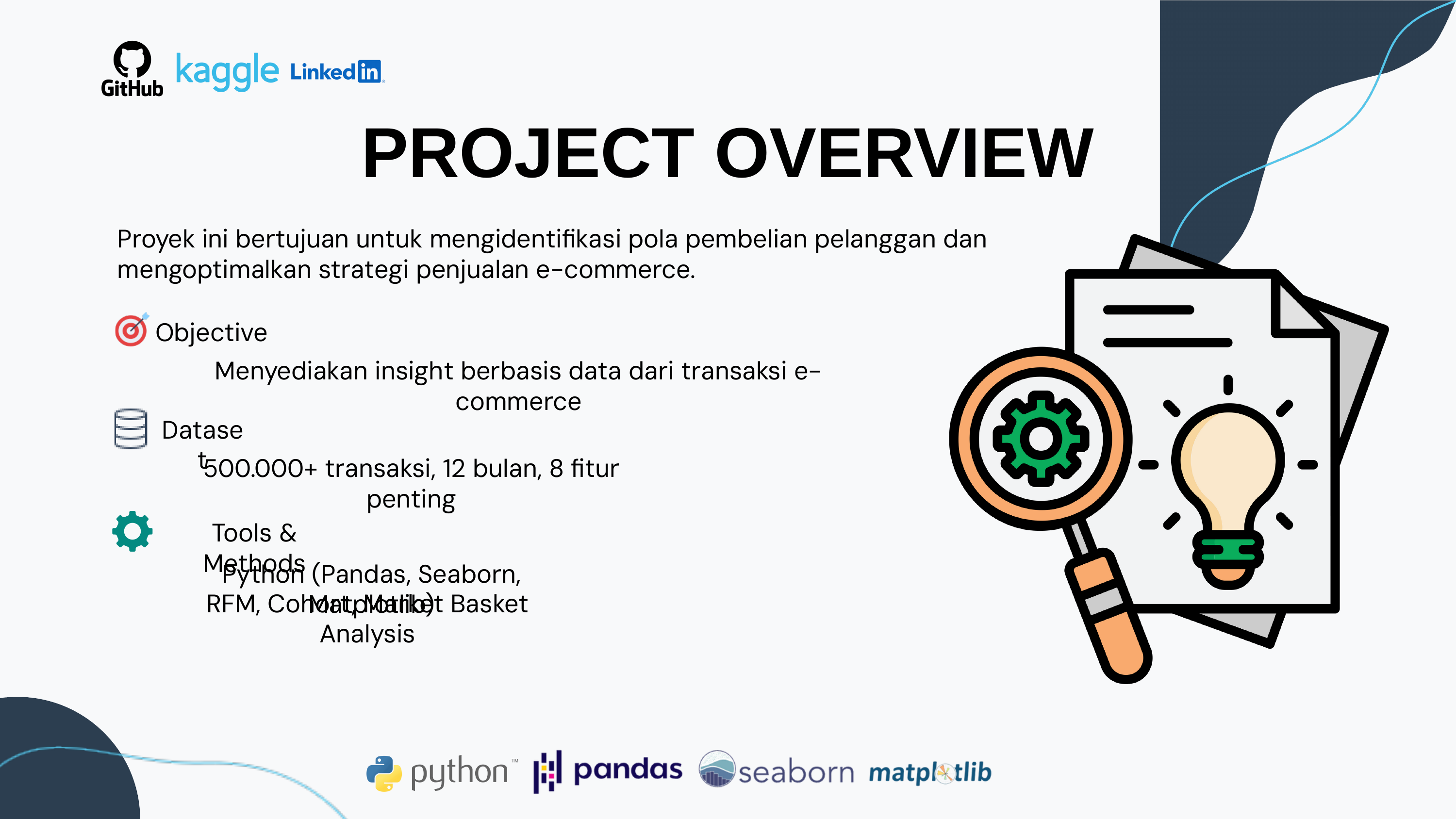

PROJECT OVERVIEW
Proyek ini bertujuan untuk mengidentifikasi pola pembelian pelanggan dan mengoptimalkan strategi penjualan e-commerce.

Objective
Menyediakan insight berbasis data dari transaksi e-commerce

Dataset
500.000+ transaksi, 12 bulan, 8 fitur penting

Tools & Methods
Python (Pandas, Seaborn, Matplotlib)
RFM, Cohort, Market Basket Analysis